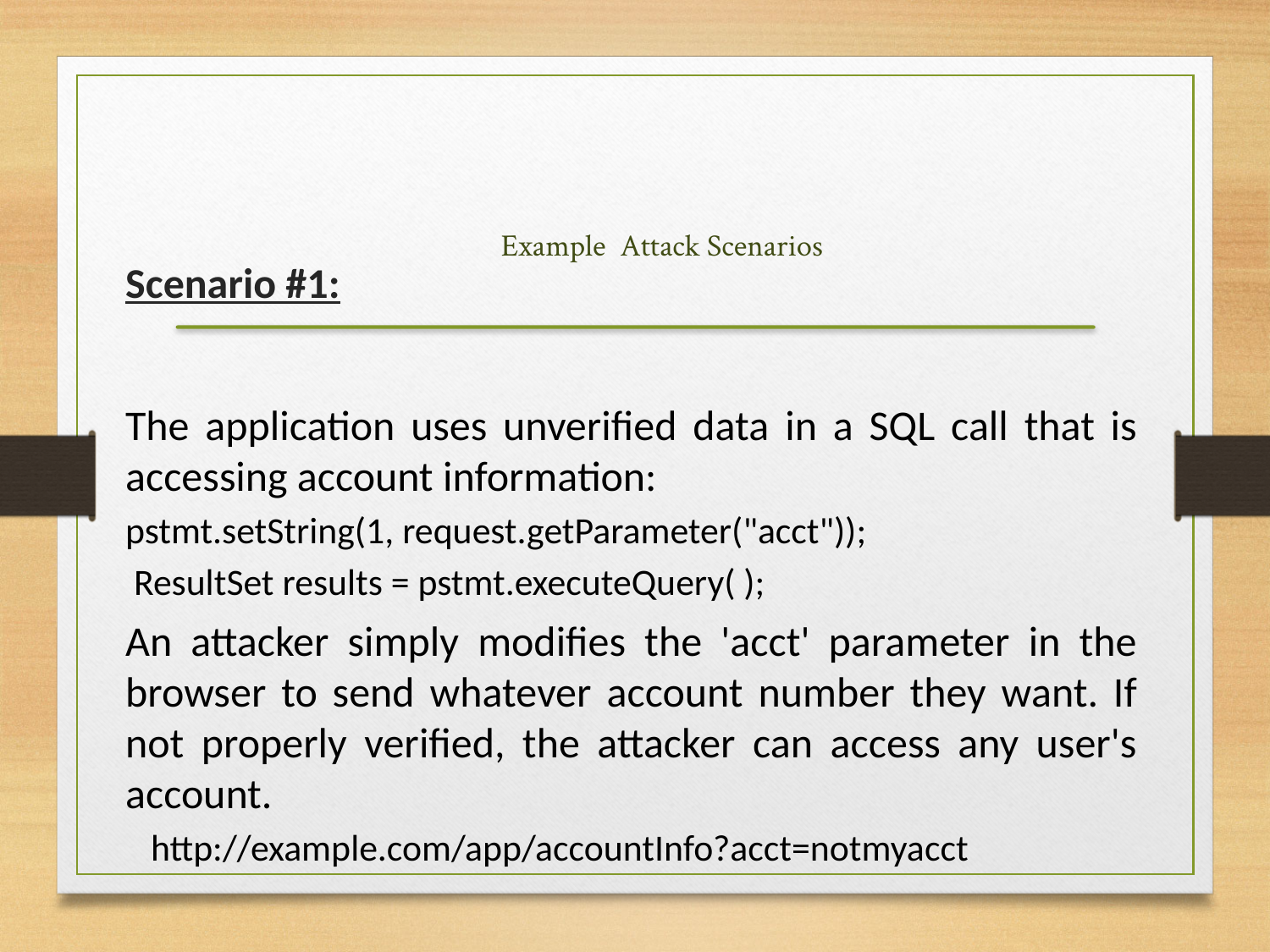

# Example  Attack Scenarios
Scenario #1:

The application uses unverified data in a SQL call that is accessing account information:
pstmt.setString(1, request.getParameter("acct"));
 ResultSet results = pstmt.executeQuery( );
An attacker simply modifies the 'acct' parameter in the browser to send whatever account number they want. If not properly verified, the attacker can access any user's account.
   http://example.com/app/accountInfo?acct=notmyacct